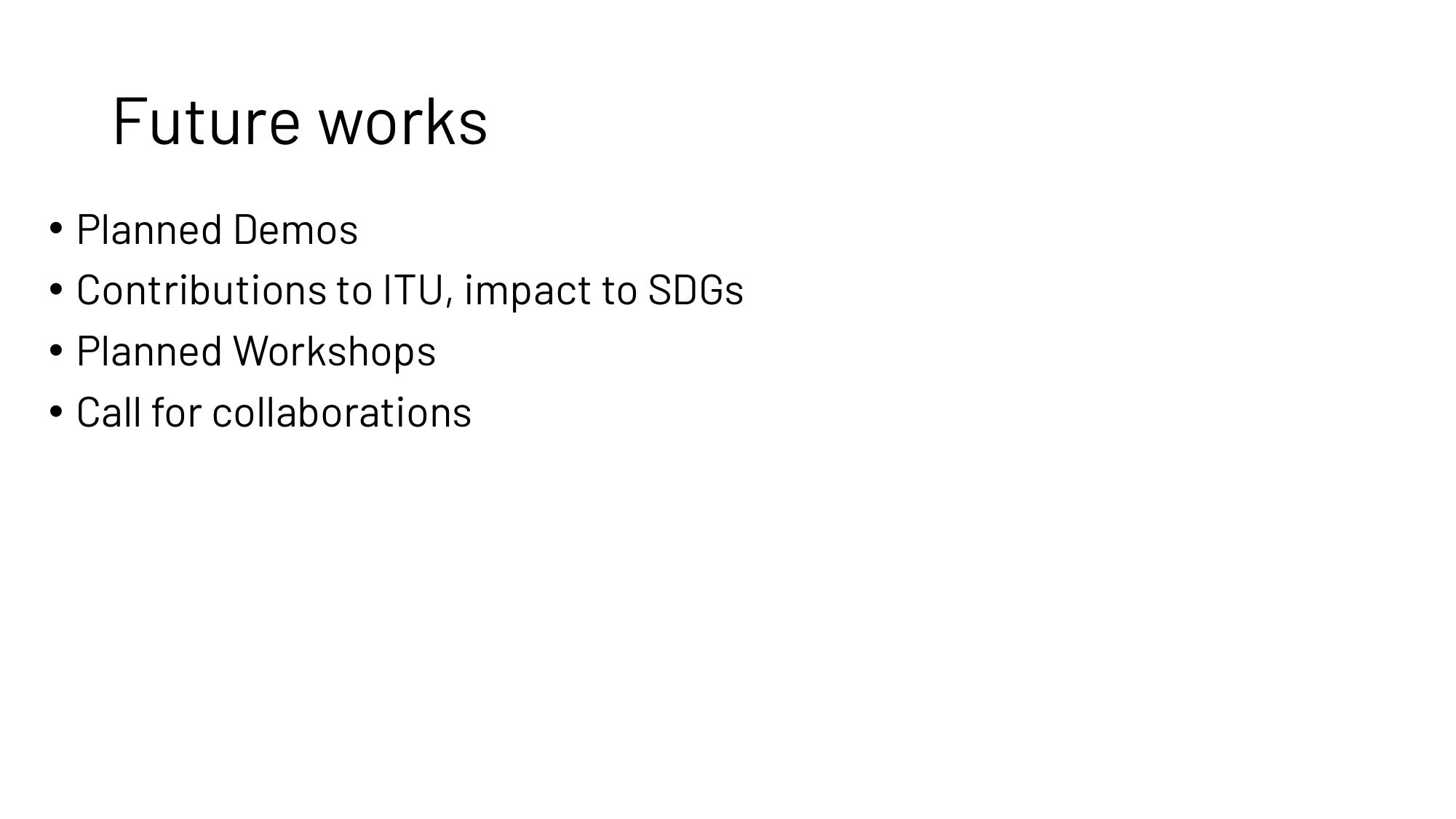

# Future works
Planned Demos
Contributions to ITU, impact to SDGs
Planned Workshops
Call for collaborations